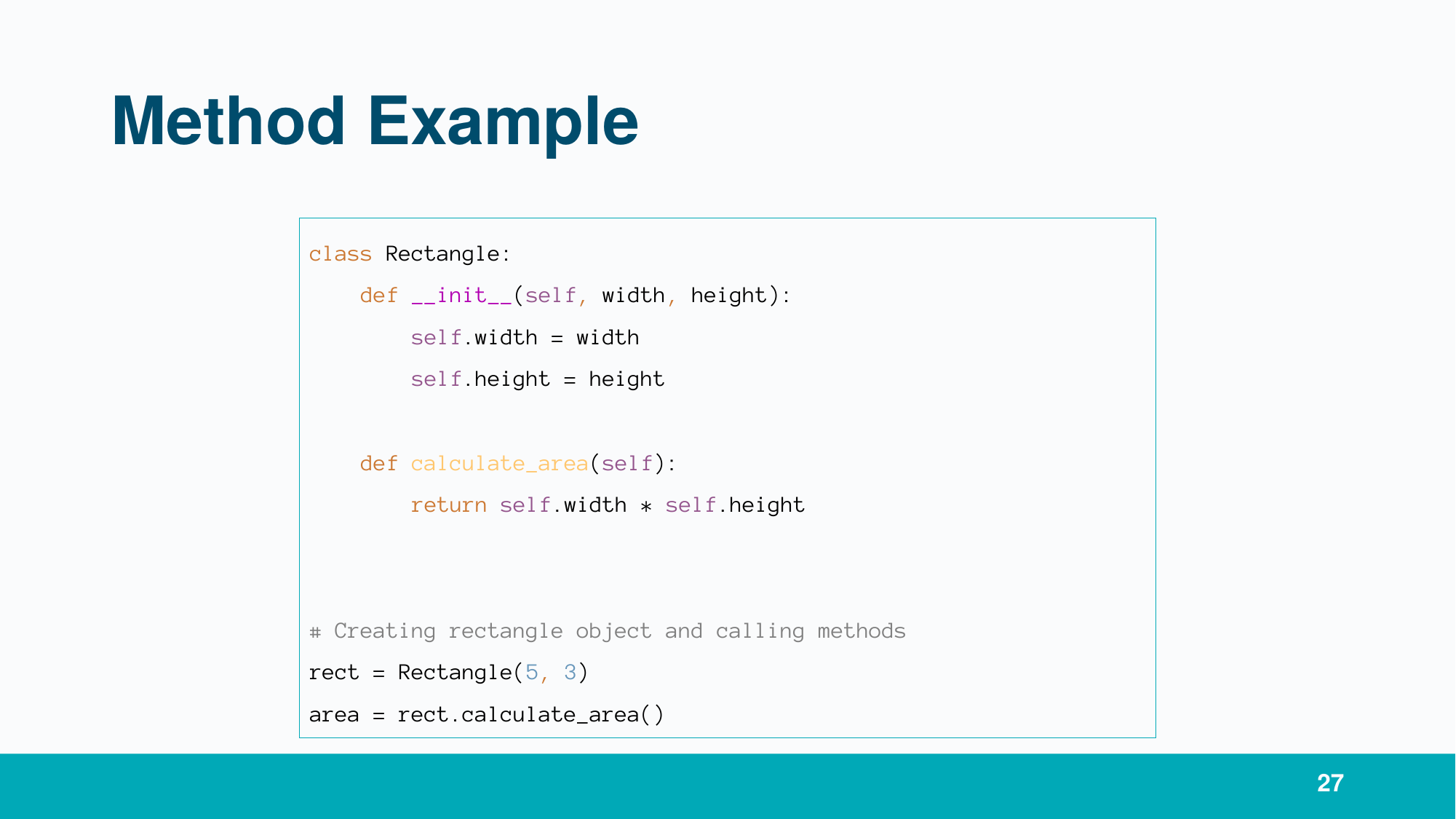

# Method Example
class Rectangle:
    def __init__(self, width, height):
        self.width = width
        self.height = height
    def calculate_area(self):
        return self.width * self.height
# Creating rectangle object and calling methods
rect = Rectangle(5, 3)
area = rect.calculate_area()
27